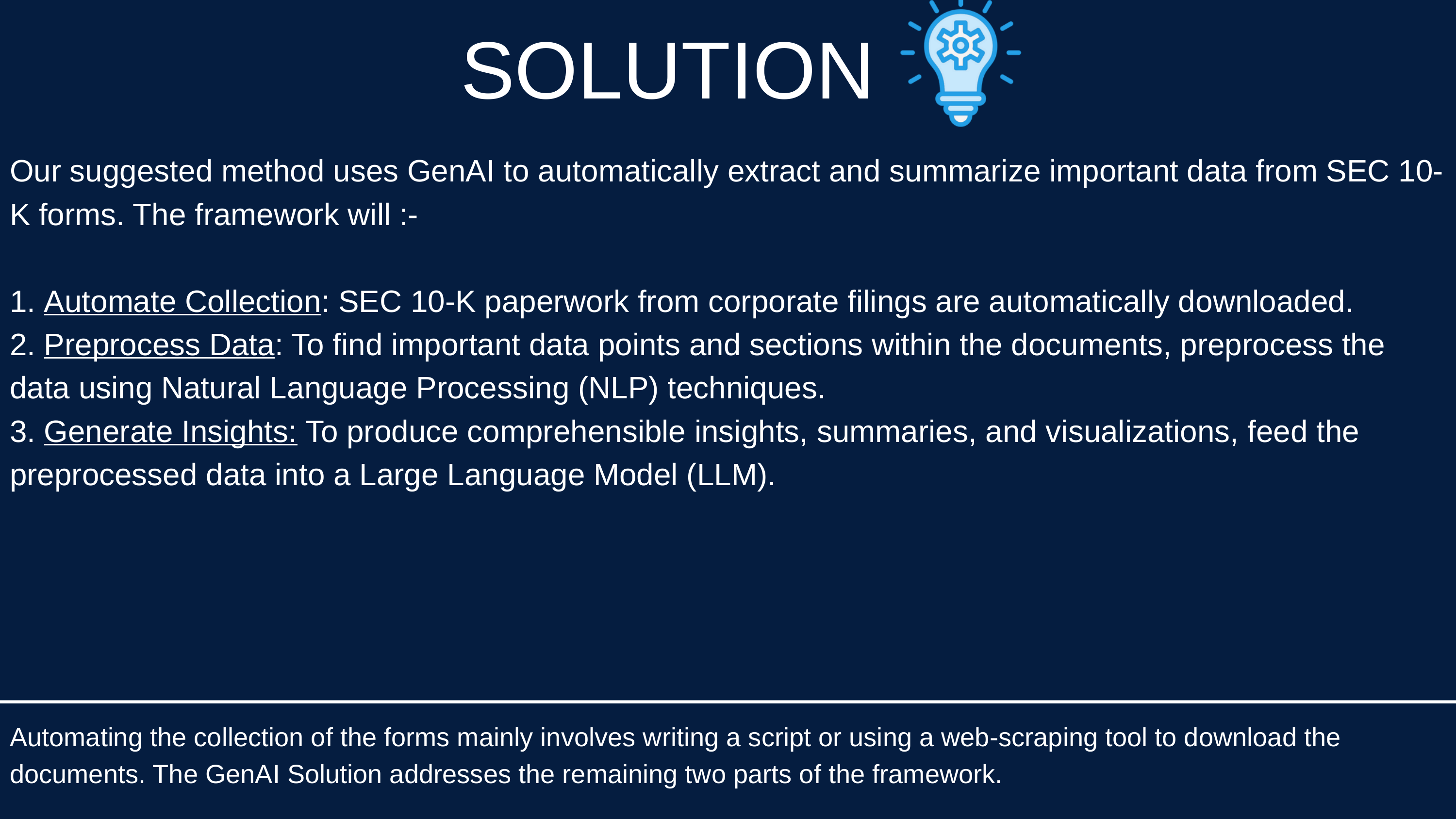

SOLUTION
Our suggested method uses GenAI to automatically extract and summarize important data from SEC 10-K forms. The framework will :-

1. Automate Collection: SEC 10-K paperwork from corporate filings are automatically downloaded.
2. Preprocess Data: To find important data points and sections within the documents, preprocess the data using Natural Language Processing (NLP) techniques.
3. Generate Insights: To produce comprehensible insights, summaries, and visualizations, feed the preprocessed data into a Large Language Model (LLM).

Automating the collection of the forms mainly involves writing a script or using a web-scraping tool to download the documents. The GenAI Solution addresses the remaining two parts of the framework.